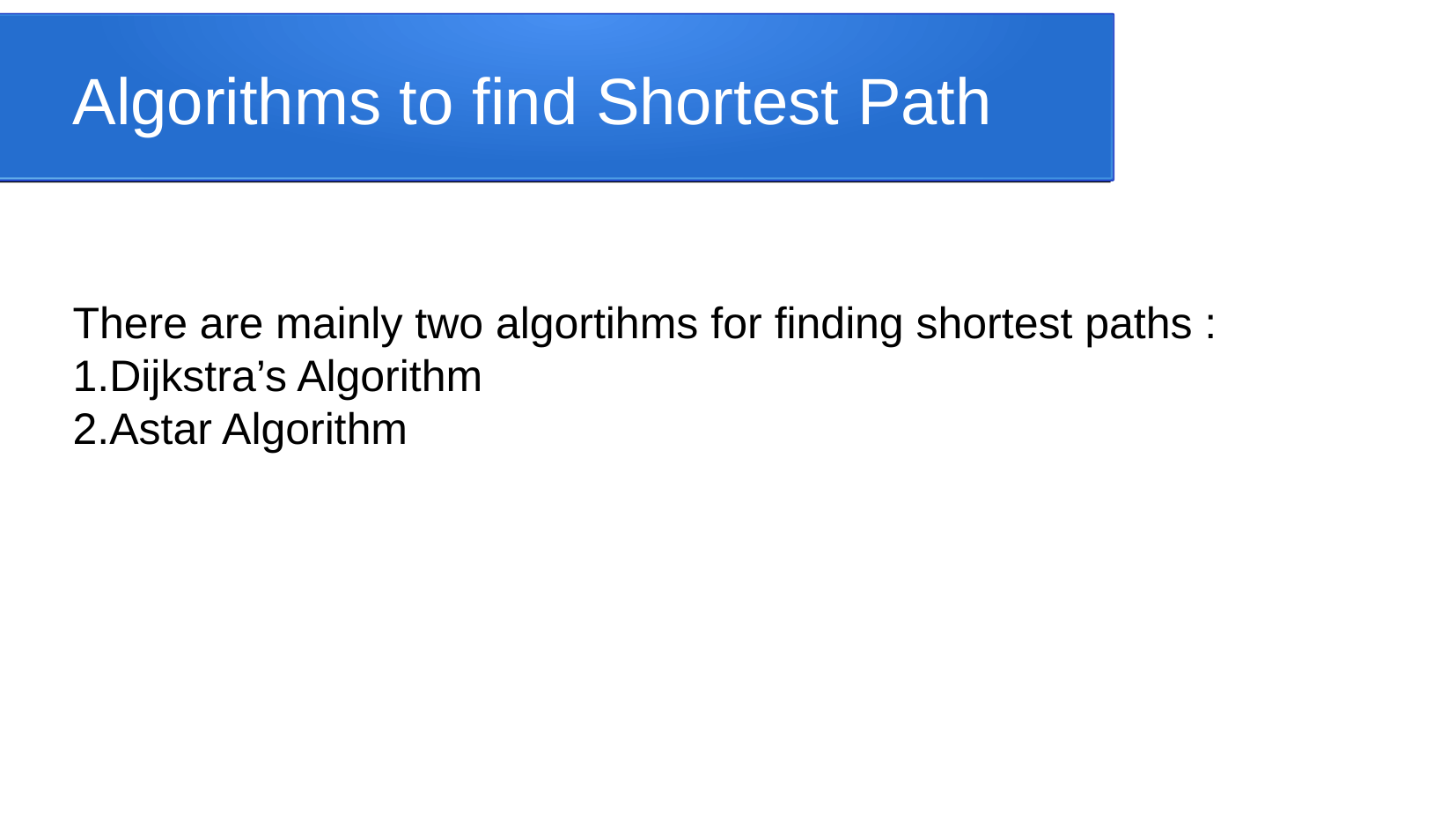

Algorithms to find Shortest Path

There are mainly two algortihms for finding shortest paths :
1.Dijkstra’s Algorithm
2.Astar Algorithm